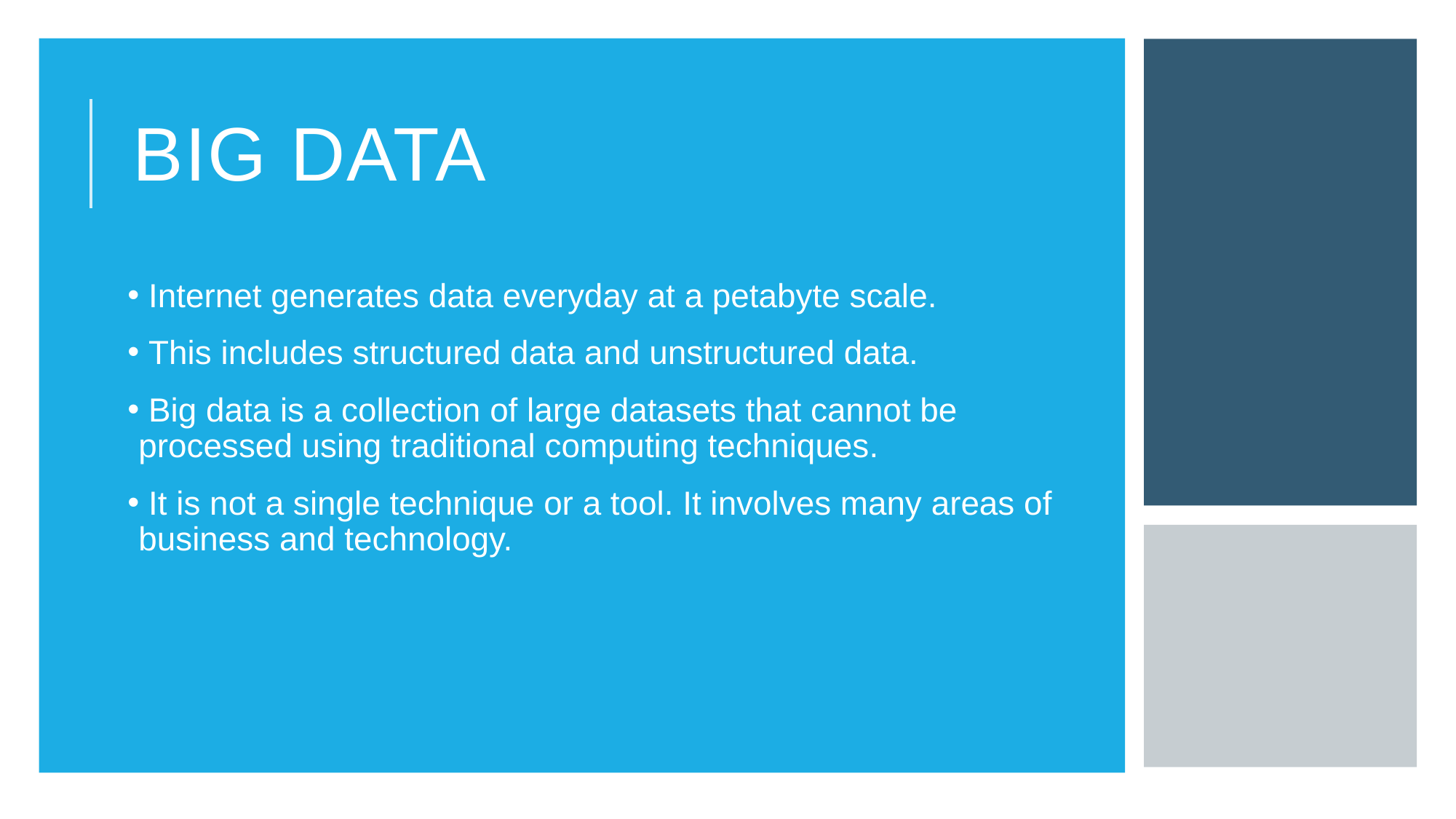

# big data
 Internet generates data everyday at a petabyte scale.
 This includes structured data and unstructured data.
 Big data is a collection of large datasets that cannot be processed using traditional computing techniques.
 It is not a single technique or a tool. It involves many areas of business and technology.